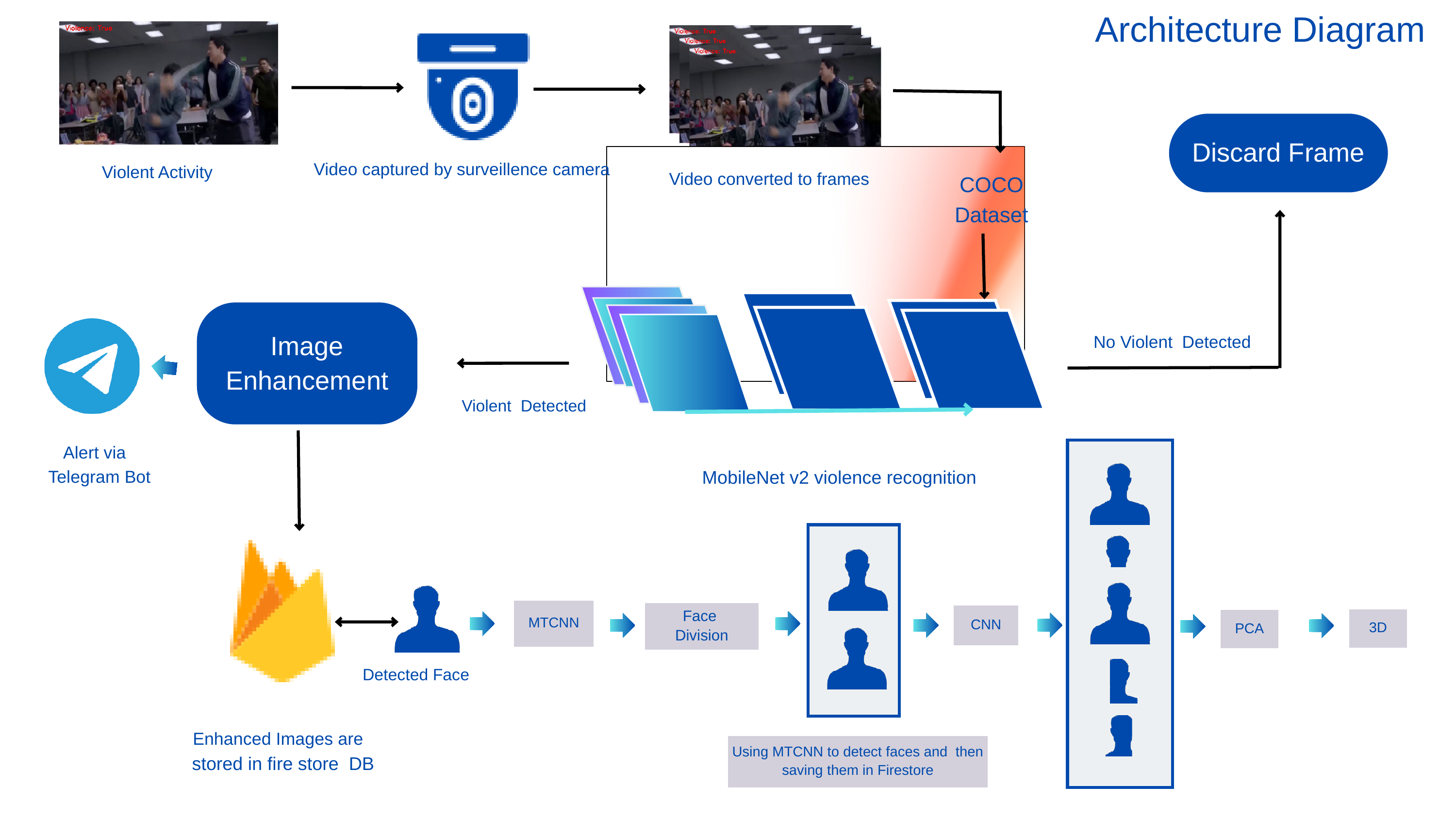

Architecture Diagram

Discard Frame

MobileNet v2 violence recognition
Video captured by surveillence camera
Violent Activity

Video converted to frames
COCO
Dataset

Image
Enhancement

No Violent  Detected

 Violent  Detected

    Alert via
Telegram Bot

MTCNN

Face
Division

CNN

3D

PCA

Detected Face

    Enhanced Images are
  stored in fire store  DB

Using MTCNN to detect faces and  then saving them in Firestore